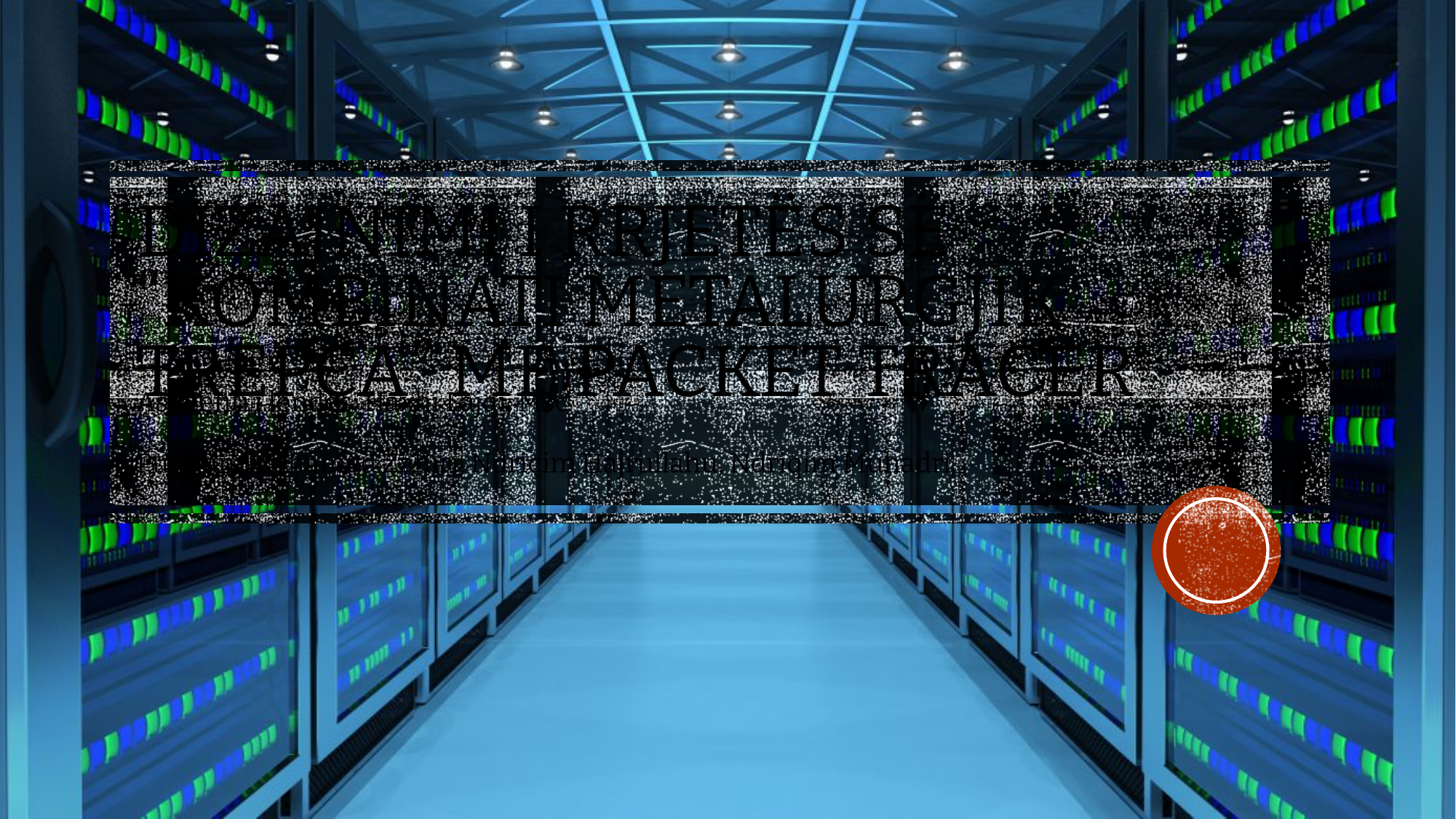

# Dizajnimi I Rrjetës së “Kombinati metalurgjik trepça” me packet tracer
Asistenti i lëndës: Haxhi Lajqi, Msc
Punuan: Muhamed Zahiri, Ndriçim Hajrullahu, Ndriqim Muhadri